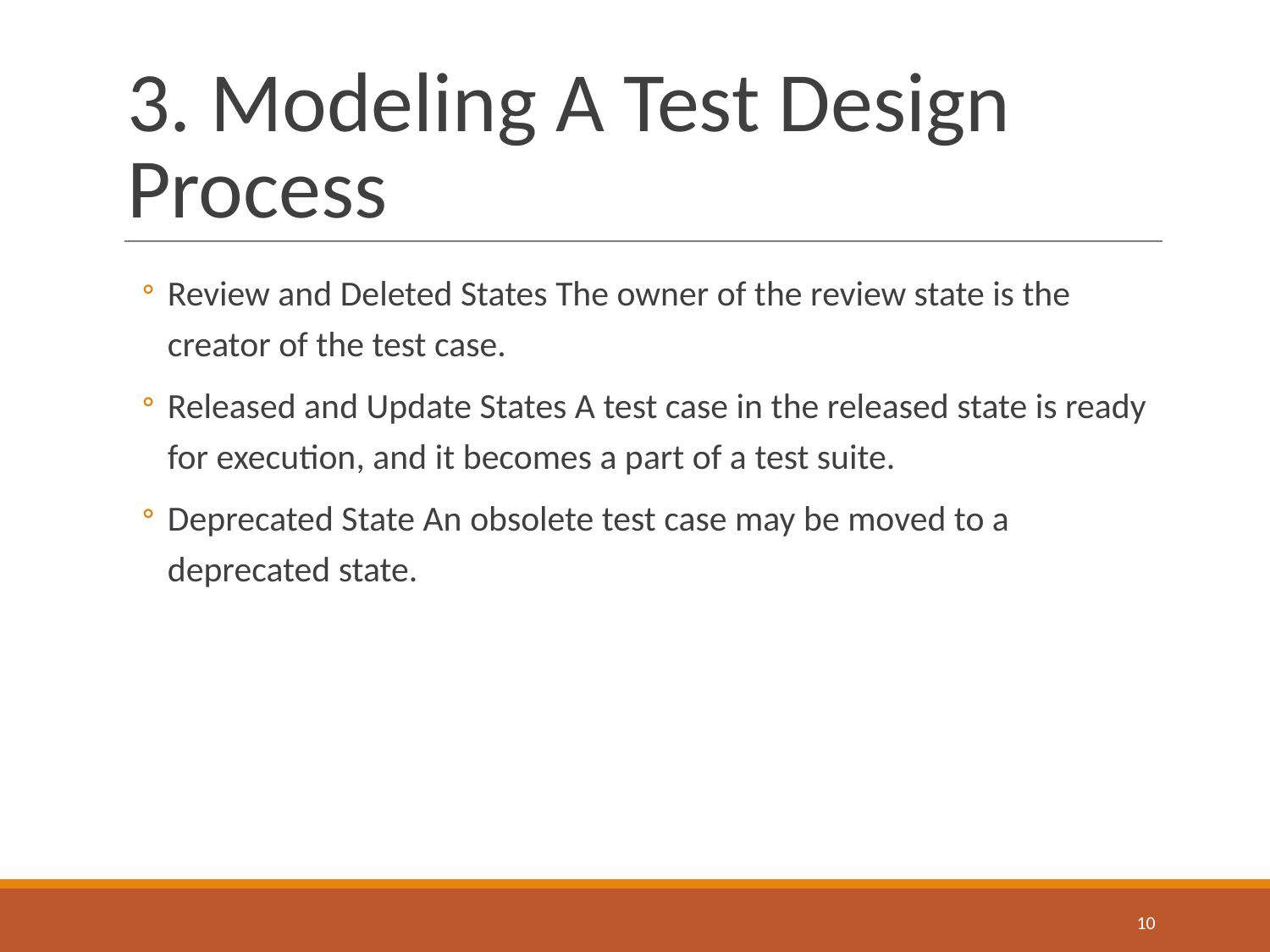

# 3. Modeling A Test Design Process
Review and Deleted States The owner of the review state is the creator of the test case.
Released and Update States A test case in the released state is ready
for execution, and it becomes a part of a test suite.
Deprecated State An obsolete test case may be moved to a deprecated state.

10